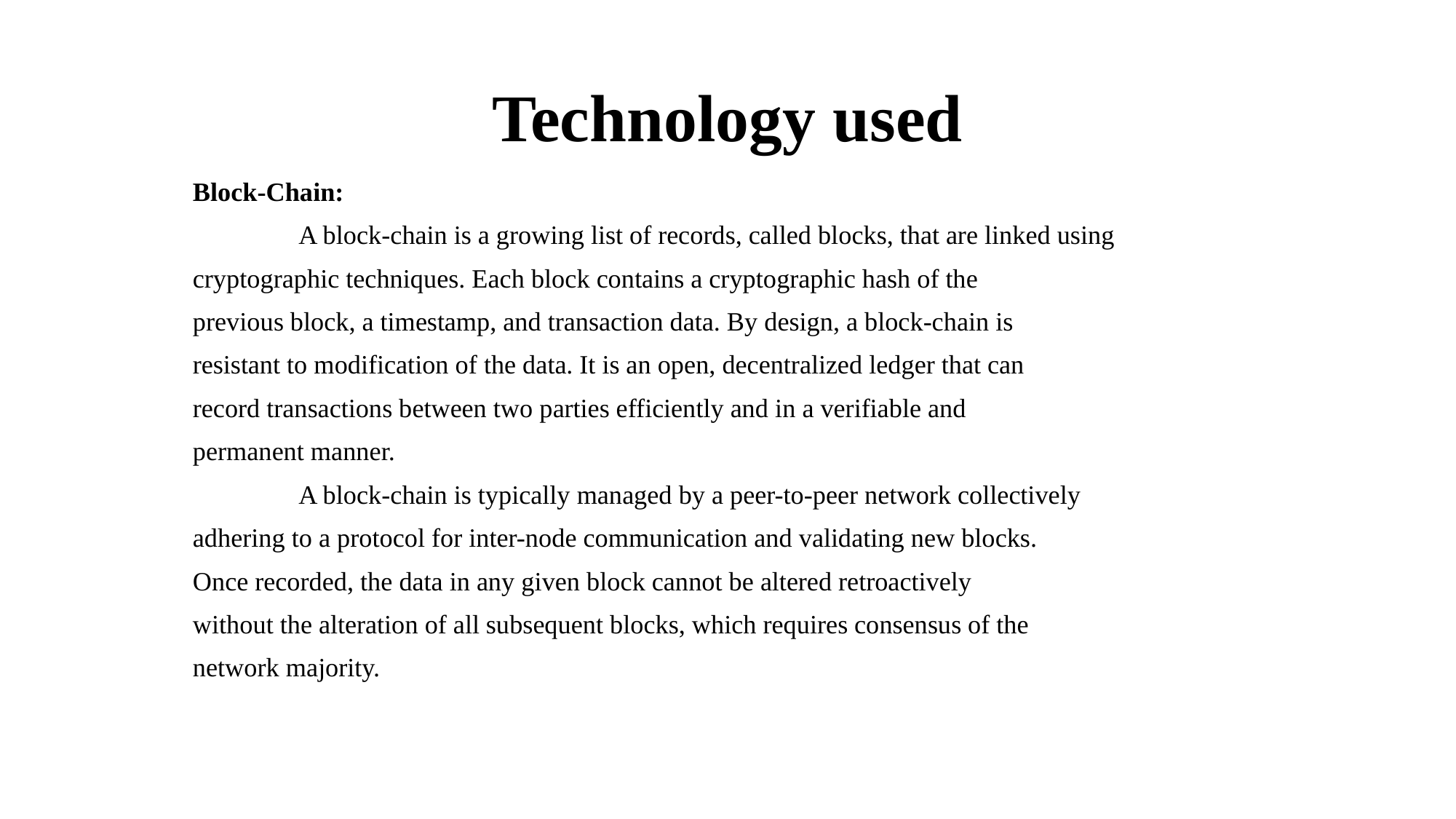

# Technology used
Block-Chain:
	A block-chain is a growing list of records, called blocks, that are linked using
cryptographic techniques. Each block contains a cryptographic hash of the
previous block, a timestamp, and transaction data. By design, a block-chain is
resistant to modification of the data. It is an open, decentralized ledger that can
record transactions between two parties efficiently and in a verifiable and
permanent manner.
	A block-chain is typically managed by a peer-to-peer network collectively
adhering to a protocol for inter-node communication and validating new blocks.
Once recorded, the data in any given block cannot be altered retroactively
without the alteration of all subsequent blocks, which requires consensus of the
network majority.